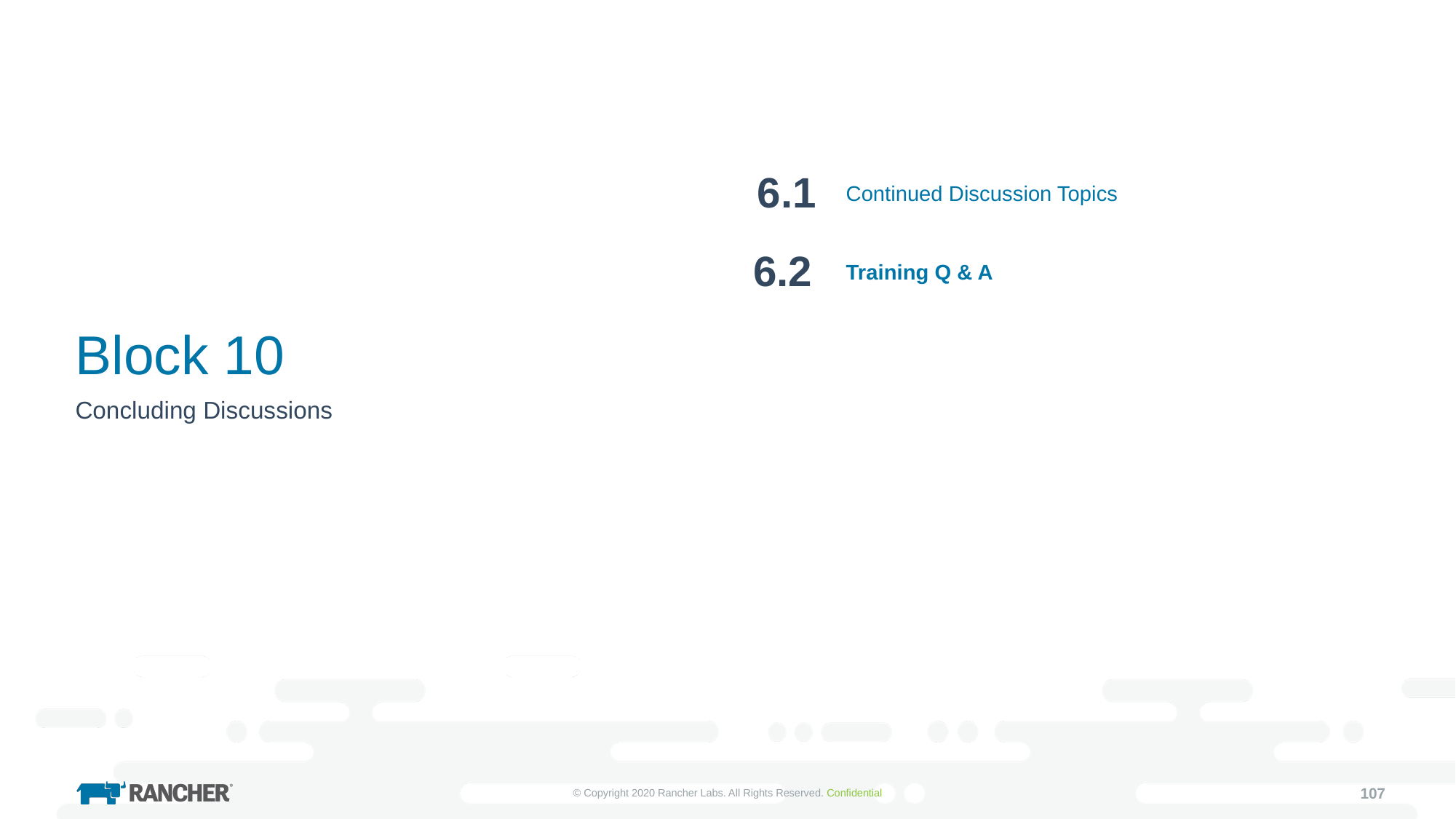

6.1
Continued Discussion Topics

6.2
Training Q & A

# Block 10
Concluding Discussions